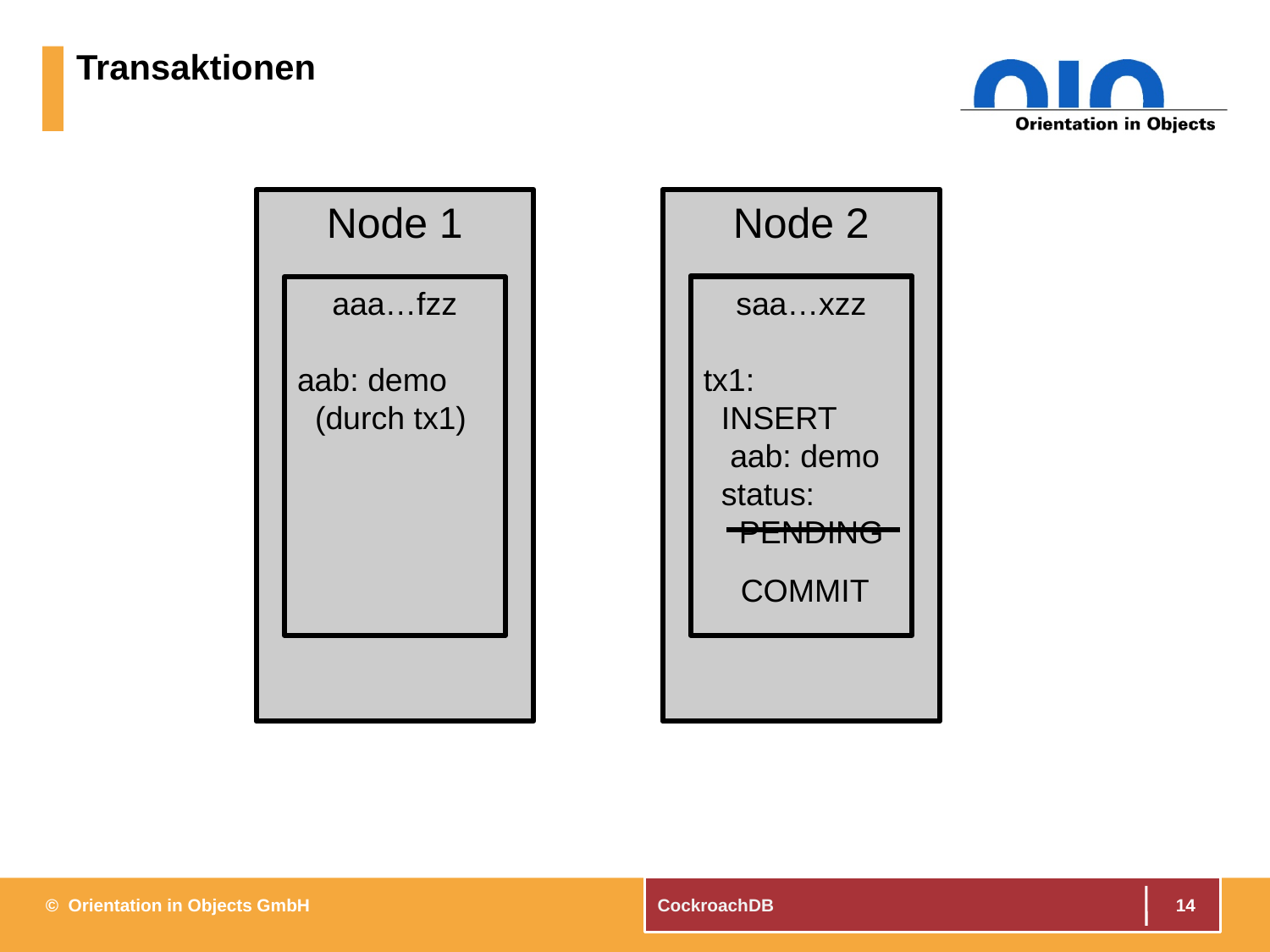

# Transaktionen
Node 1
Node 2
aaa…fzz
saa…xzz

aaa…fzz

aab: demo
  (durch tx1)
saa…xzz

tx1:
  INSERT
   aab: demo
  status:
    PENDING
COMMIT
14